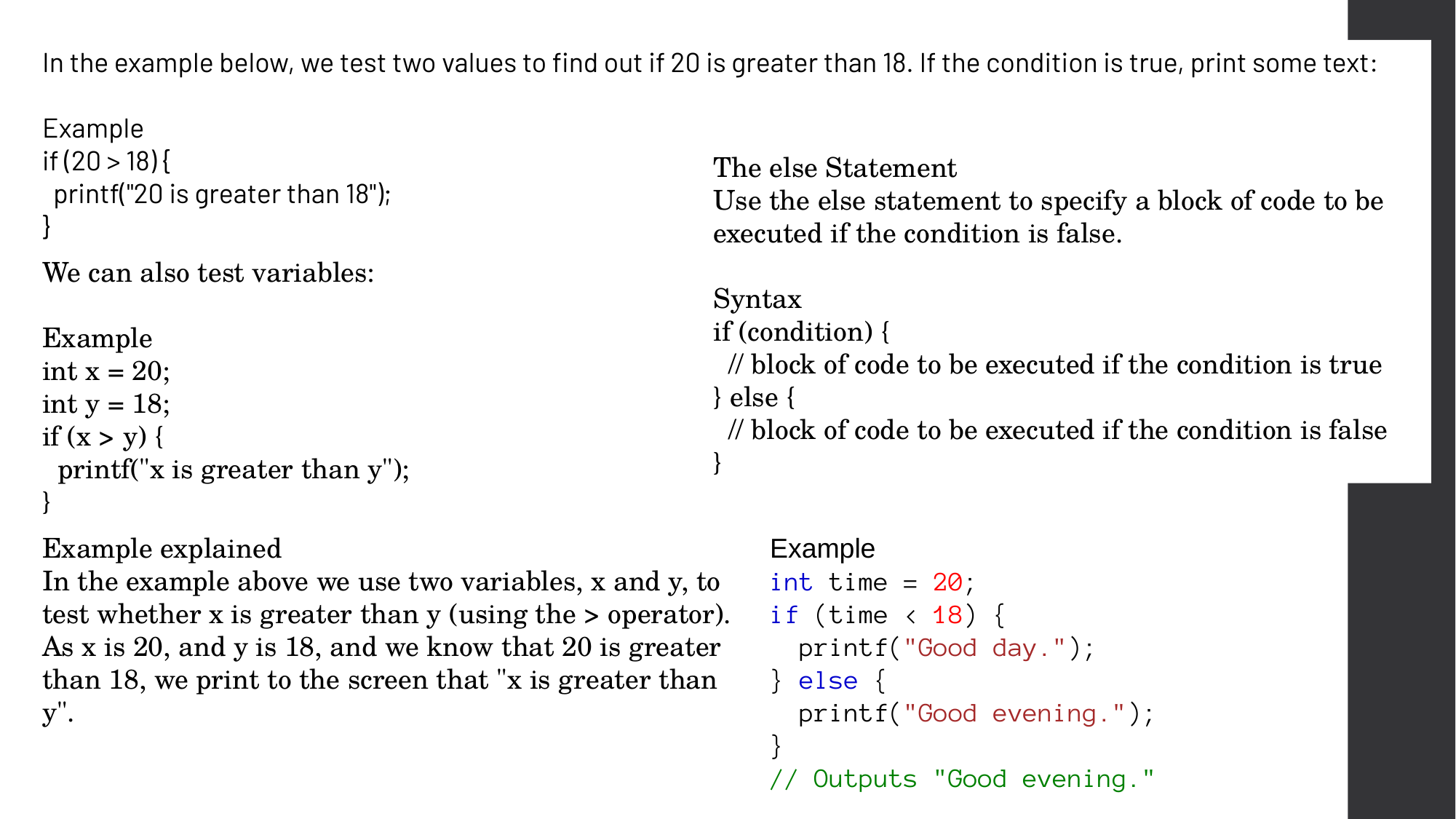

In the example below, we test two values to find out if 20 is greater than 18. If the condition is true, print some text:

Example
if (20 > 18) {
  printf("20 is greater than 18");
}
The else Statement
Use the else statement to specify a block of code to be executed if the condition is false.

Syntax
if (condition) {
  // block of code to be executed if the condition is true
} else {
  // block of code to be executed if the condition is false
}
We can also test variables:

Example
int x = 20;
int y = 18;
if (x > y) {
  printf("x is greater than y");
}
Example explained
In the example above we use two variables, x and y, to test whether x is greater than y (using the > operator). As x is 20, and y is 18, and we know that 20 is greater than 18, we print to the screen that "x is greater than y".
Example
int time = 20;
if (time < 18) {
  printf("Good day.");
} else {
  printf("Good evening.");
}
// Outputs "Good evening."